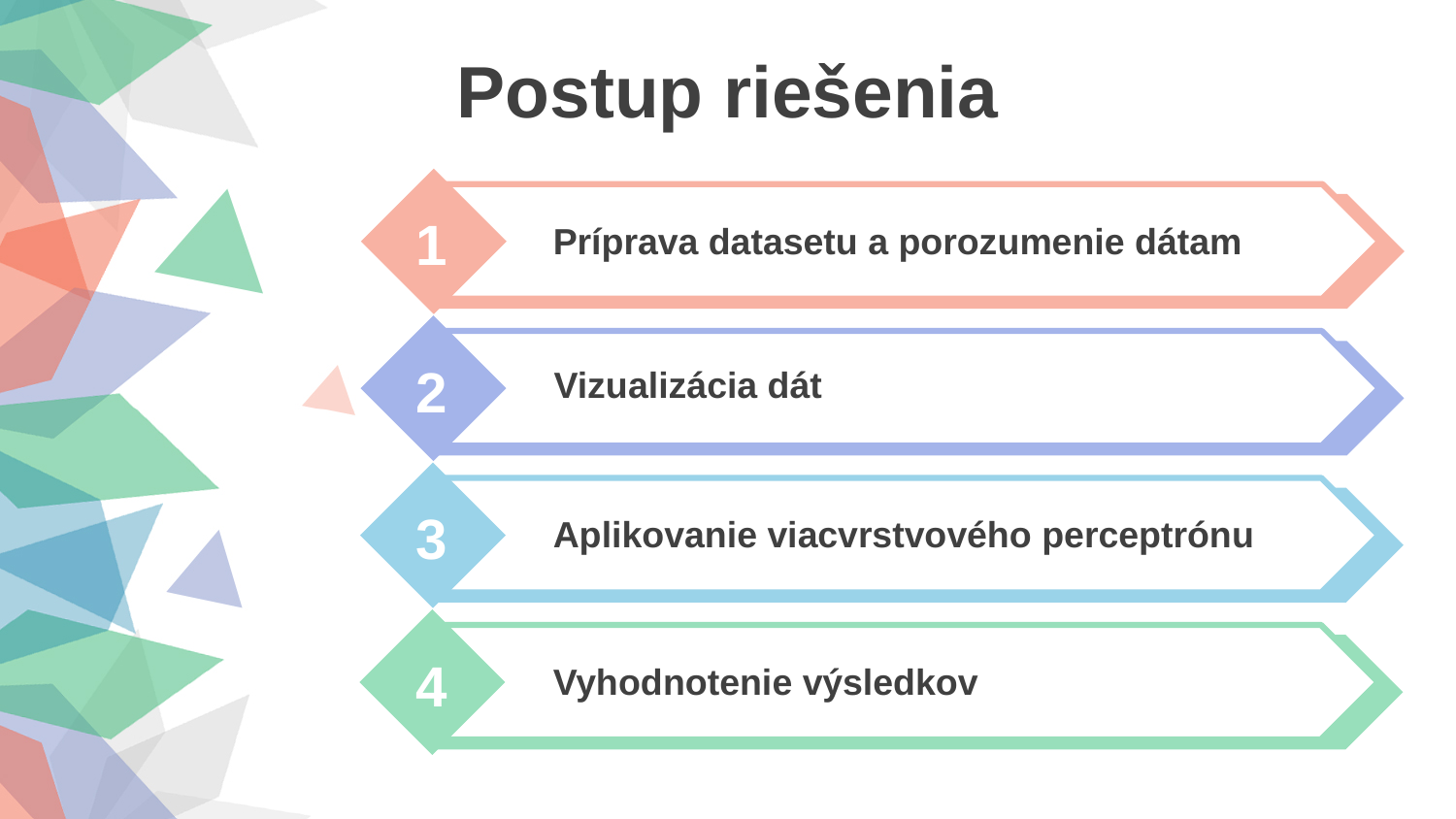

Postup riešenia

1
Príprava datasetu a porozumenie dátam

2
Vizualizácia dát

3
Aplikovanie viacvrstvového perceptrónu

4
Vyhodnotenie výsledkov